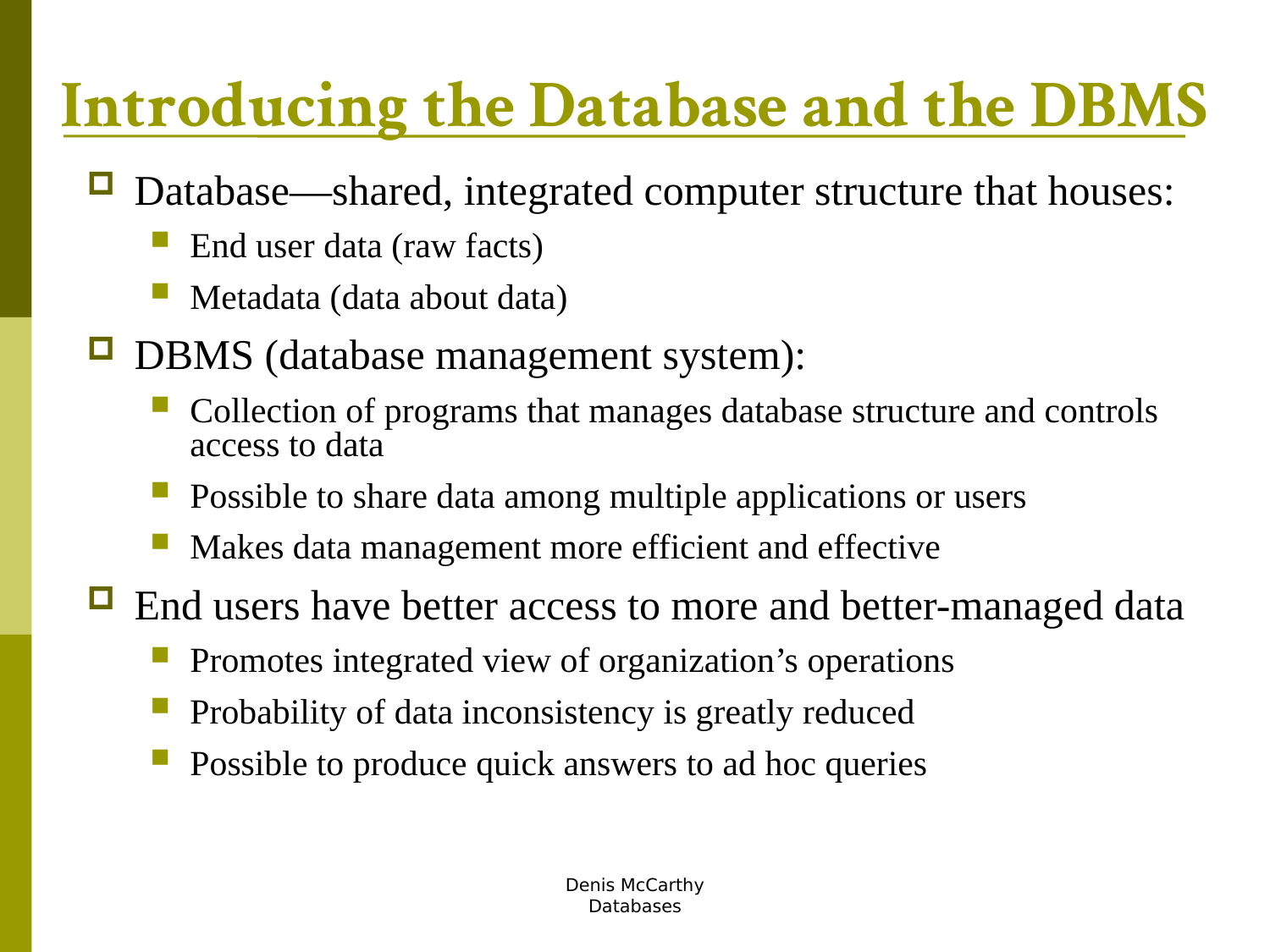

# Introducing the Database and the DBMS
Database—shared, integrated computer structure that houses:
End user data (raw facts)
Metadata (data about data)
DBMS (database management system):
Collection of programs that manages database structure and controls access to data
Possible to share data among multiple applications or users
Makes data management more efficient and effective
End users have better access to more and better-managed data
Promotes integrated view of organization’s operations
Probability of data inconsistency is greatly reduced
Possible to produce quick answers to ad hoc queries
Denis McCarthy
Databases